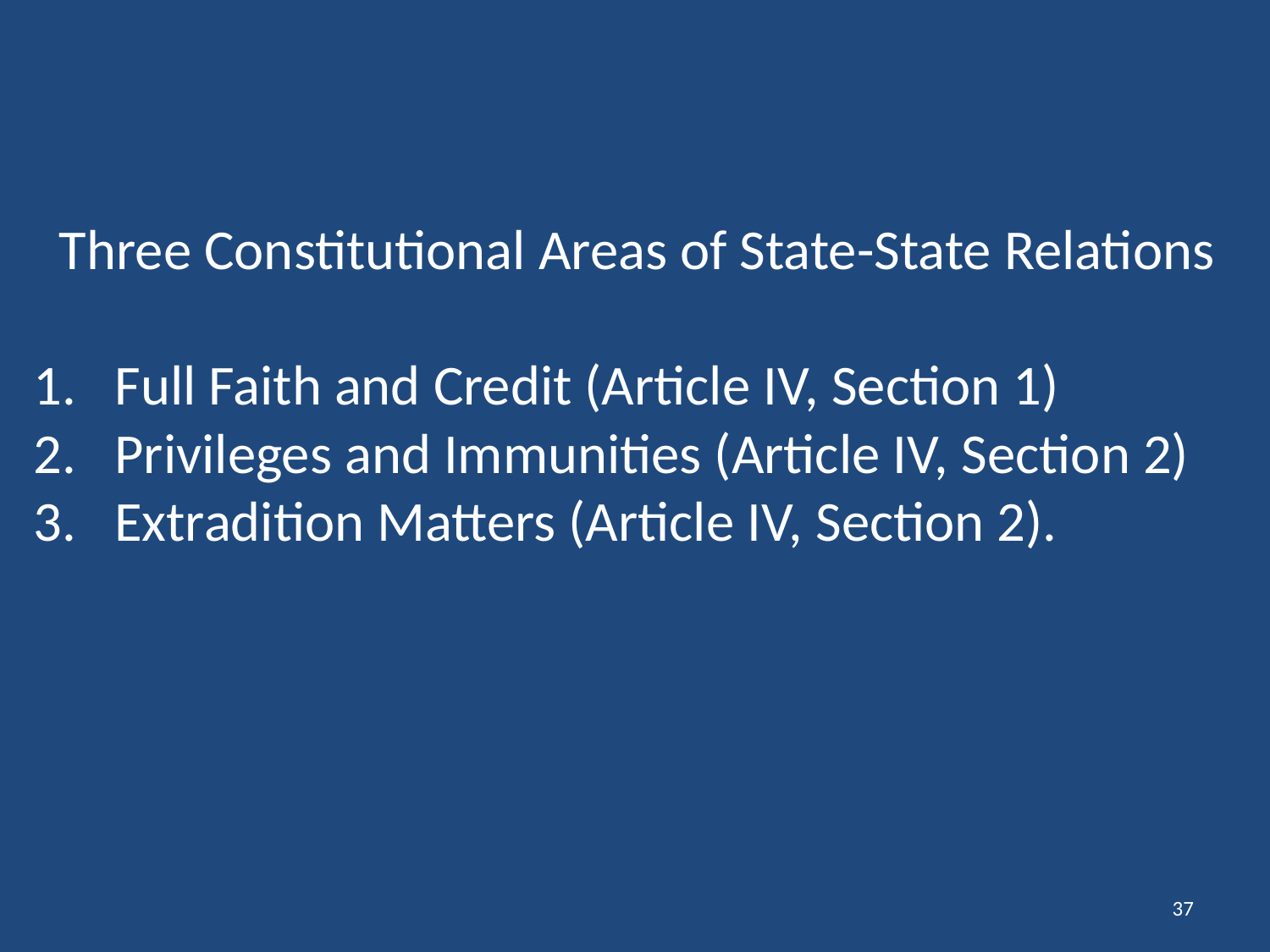

# Three Constitutional Areas of State-State Relations 1.   Full Faith and Credit (Article IV, Section 1) 2.   Privileges and Immunities (Article IV, Section 2) 3.   Extradition Matters (Article IV, Section 2).
37